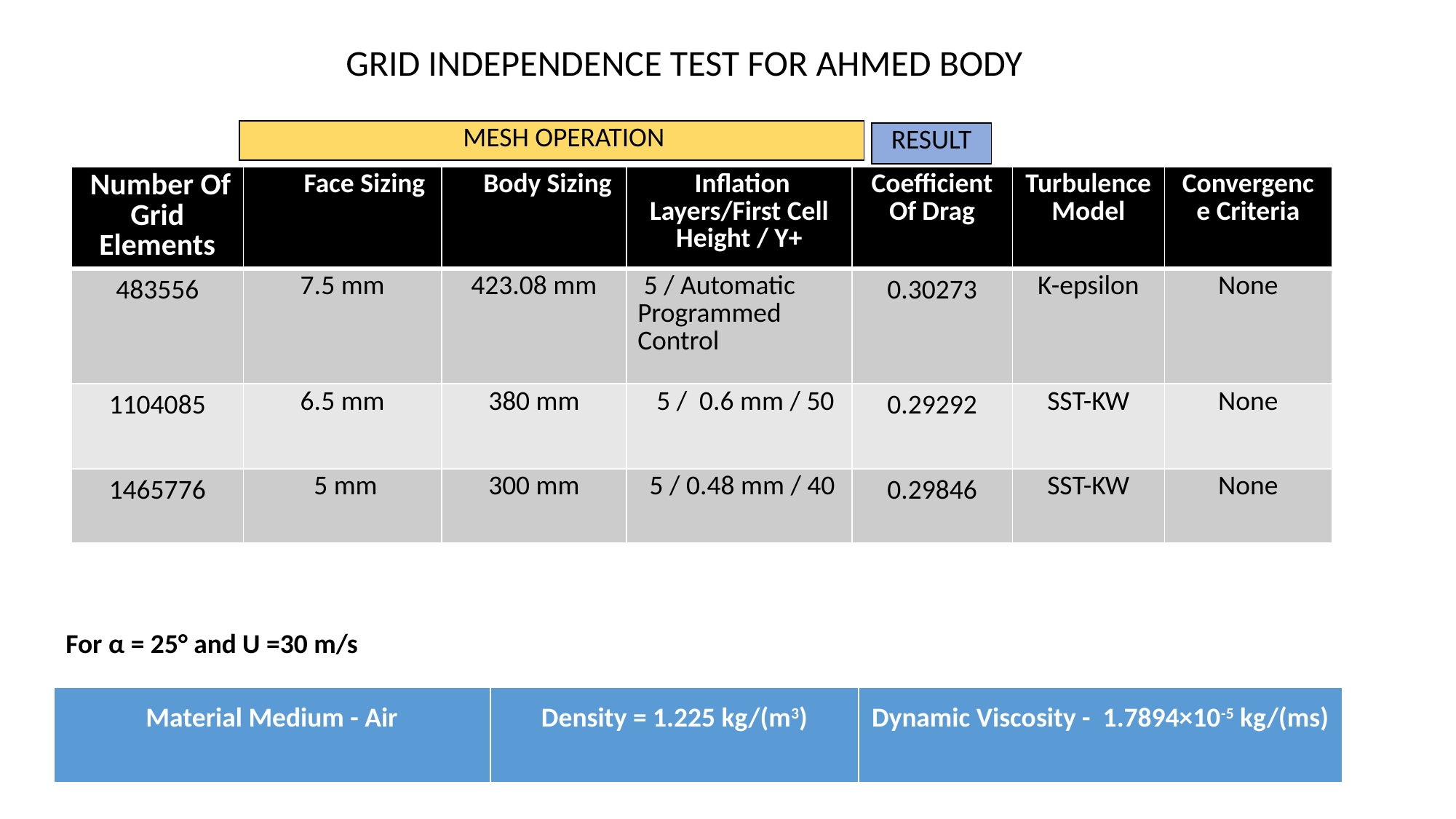

GRID INDEPENDENCE TEST FOR AHMED BODY
| MESH OPERATION |
| --- |
| RESULT |
| --- |
| Number Of Grid Elements | Face Sizing | Body Sizing | Inflation Layers/First Cell Height / Y+ | Coefficient Of Drag | Turbulence Model | Convergence Criteria |
| --- | --- | --- | --- | --- | --- | --- |
| 483556 | 7.5 mm | 423.08 mm | 5 / Automatic Programmed Control | 0.30273 | K-epsilon | None |
| 1104085 | 6.5 mm | 380 mm | 5 / 0.6 mm / 50 | 0.29292 | SST-KW | None |
| 1465776 | 5 mm | 300 mm | 5 / 0.48 mm / 40 | 0.29846 | SST-KW | None |
For α = 25° and U =30 m/s
| Material Medium - Air | Density = 1.225 kg/(m3) | Dynamic Viscosity - 1.7894×10-5 kg/(ms) |
| --- | --- | --- |